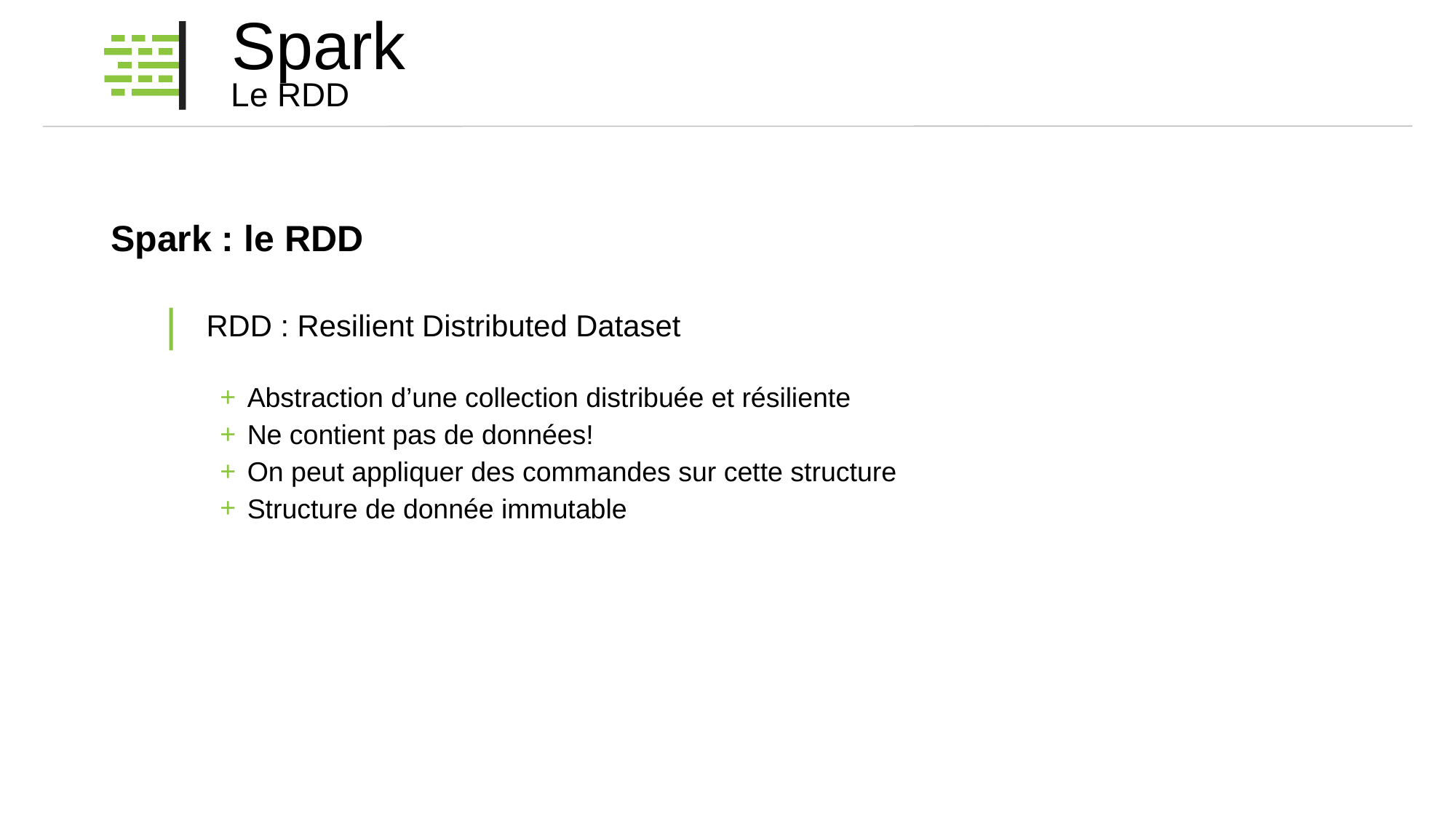

# Spark
Le RDD
Spark : le RDD
RDD : Resilient Distributed Dataset
Abstraction d’une collection distribuée et résiliente
Ne contient pas de données!
On peut appliquer des commandes sur cette structure
Structure de donnée immutable